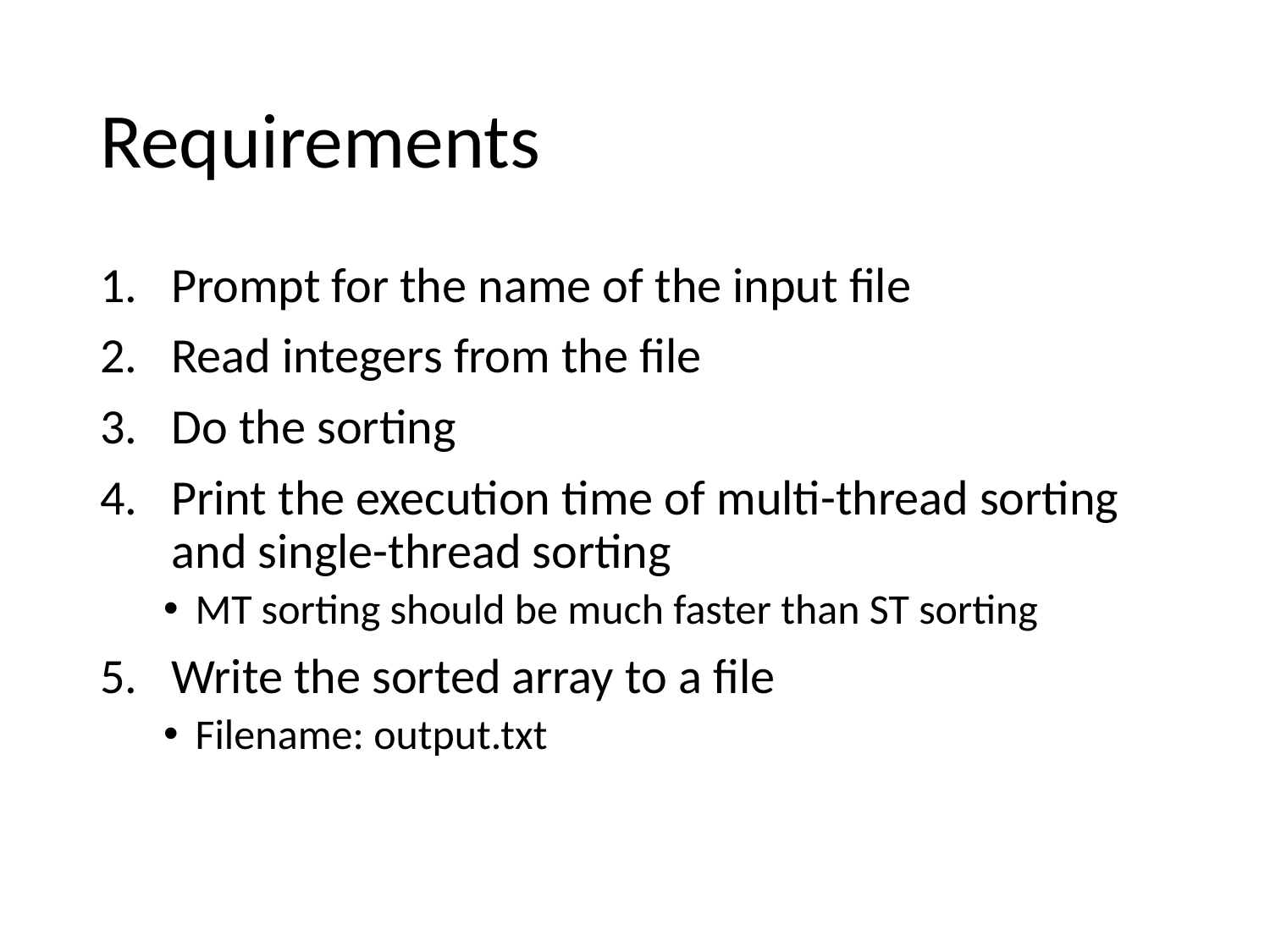

# Requirements
Prompt for the name of the input file
Read integers from the file
Do the sorting
Print the execution time of multi-thread sorting and single-thread sorting
MT sorting should be much faster than ST sorting
Write the sorted array to a file
Filename: output.txt